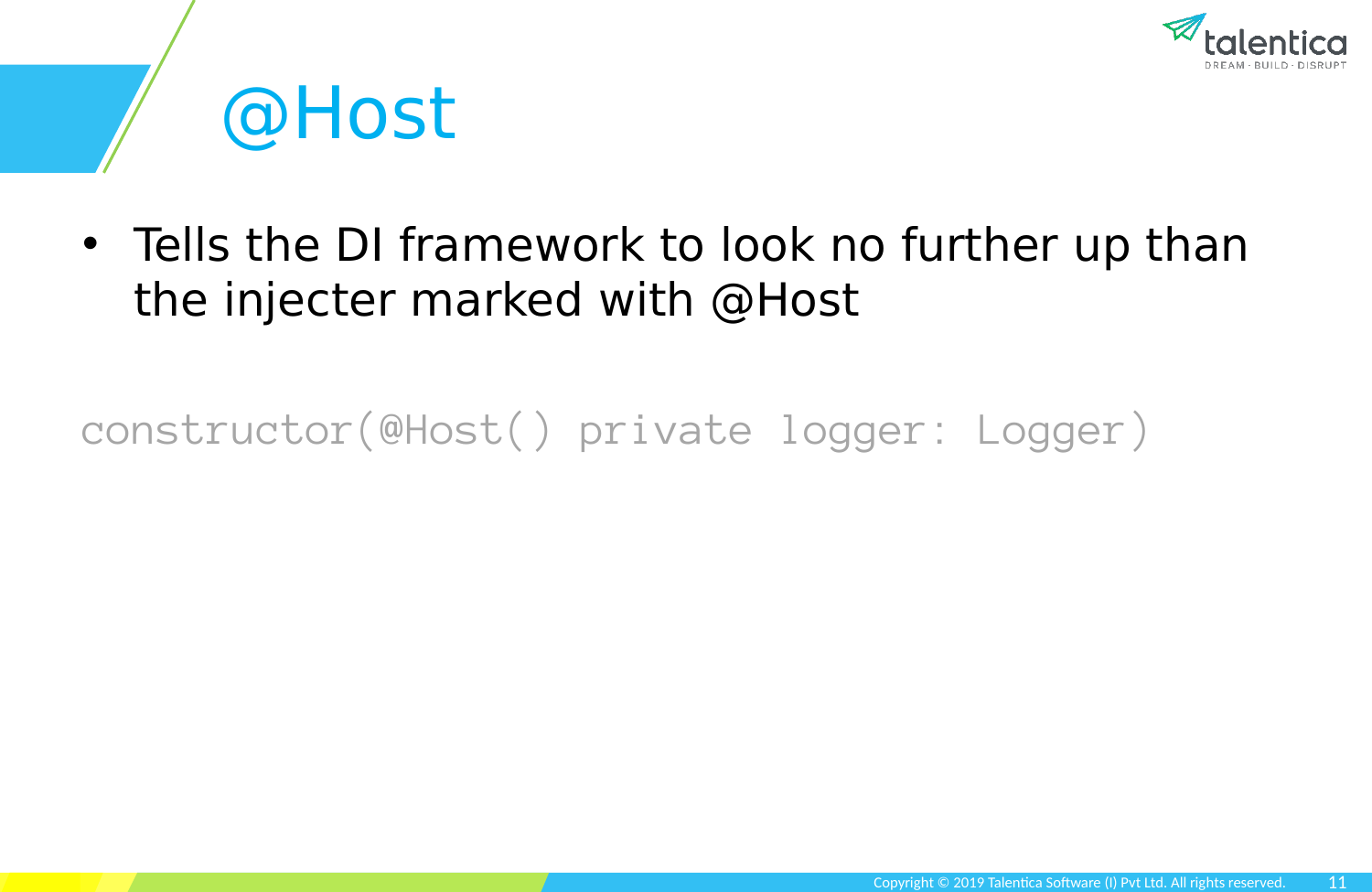

# @Host
Tells the DI framework to look no further up than the injecter marked with @Host

constructor(@Host() private logger: Logger)

11